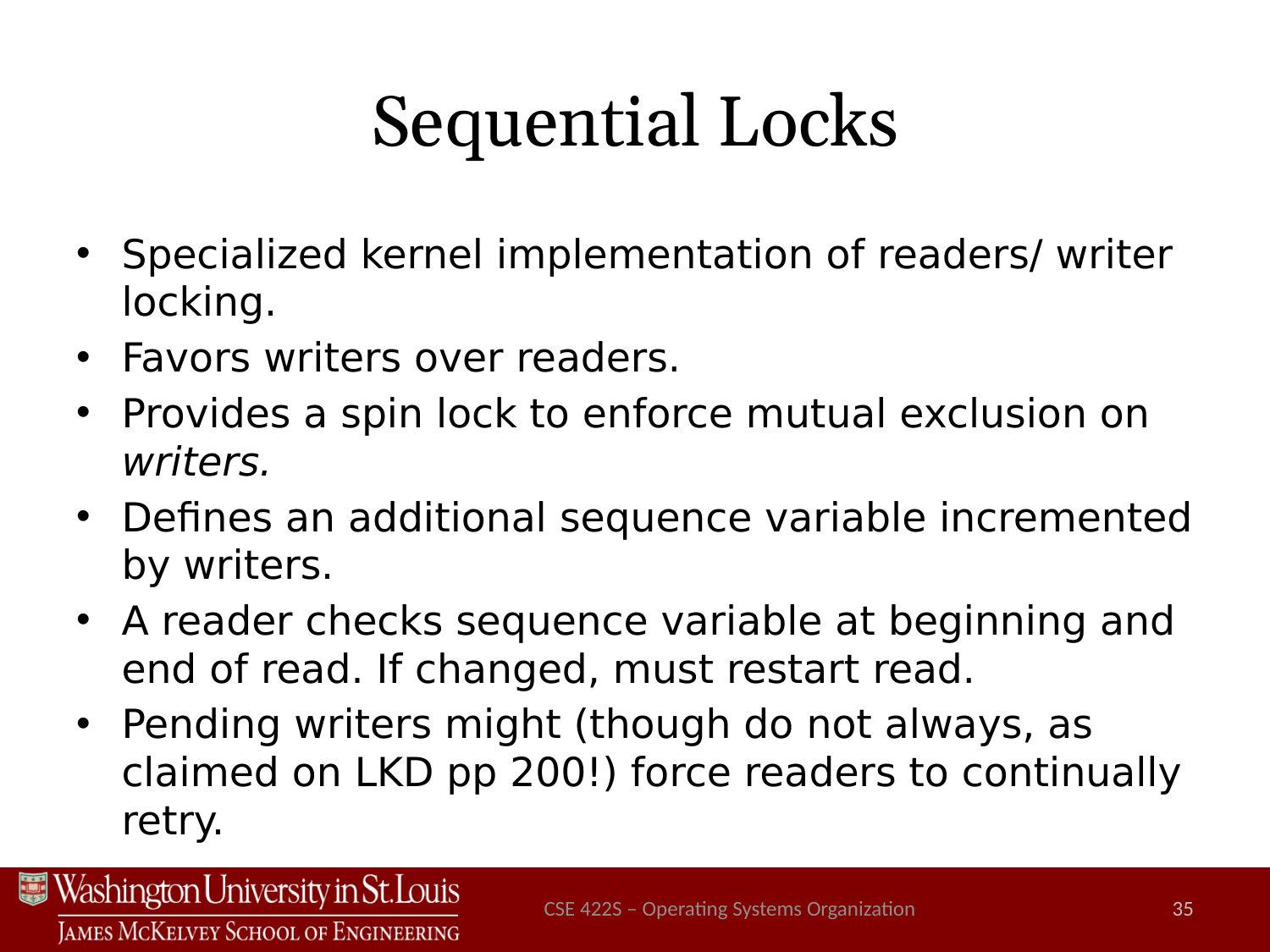

# Sequential Locks
Specialized kernel implementation of readers/ writer locking.
Favors writers over readers.
Provides a spin lock to enforce mutual exclusion on writers.
Defines an additional sequence variable incremented by writers.
A reader checks sequence variable at beginning and end of read. If changed, must restart read.
Pending writers might (though do not always, as claimed on LKD pp 200!) force readers to continually retry.
CSE 422S – Operating Systems Organization
35